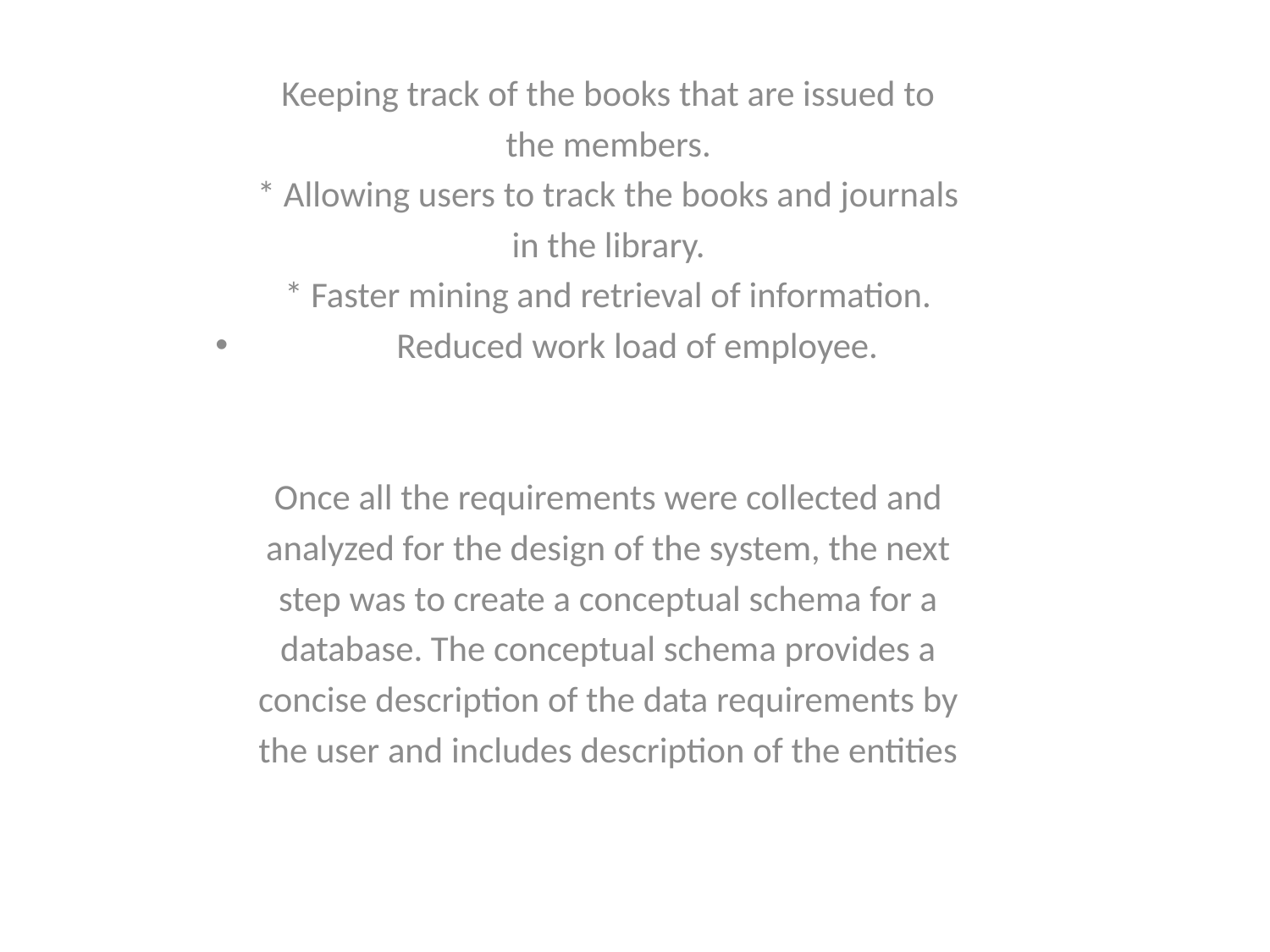

Keeping track of the books that are issued to
the members.
* Allowing users to track the books and journals
in the library.
* Faster mining and retrieval of information.
Reduced work load of employee.

Once all the requirements were collected and
analyzed for the design of the system, the next
step was to create a conceptual schema for a
database. The conceptual schema provides a
concise description of the data requirements by
the user and includes description of the entities